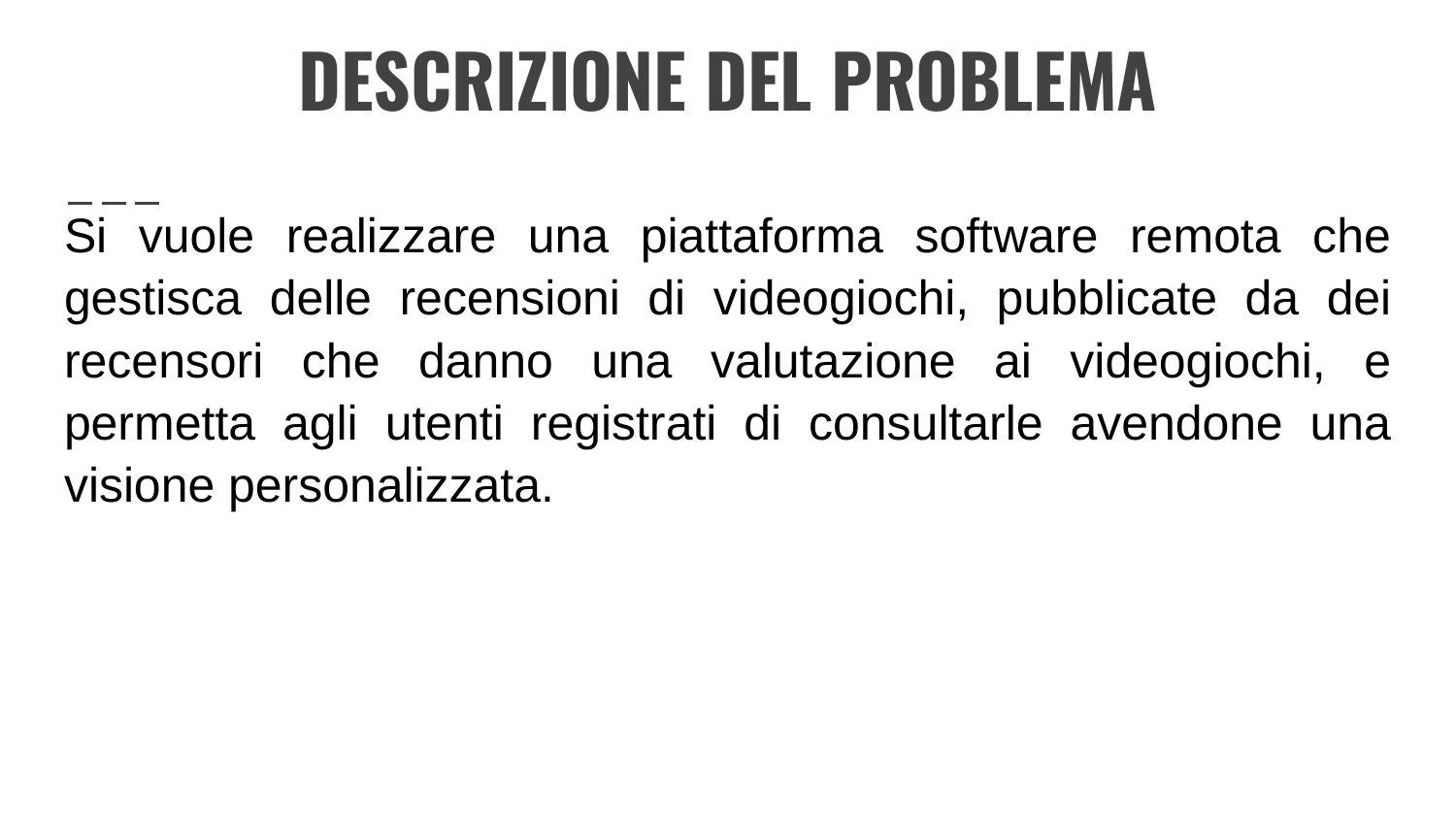

# DESCRIZIONE DEL PROBLEMA
Si vuole realizzare una piattaforma software remota che gestisca delle recensioni di videogiochi, pubblicate da dei recensori che danno una valutazione ai videogiochi, e permetta agli utenti registrati di consultarle avendone una visione personalizzata.